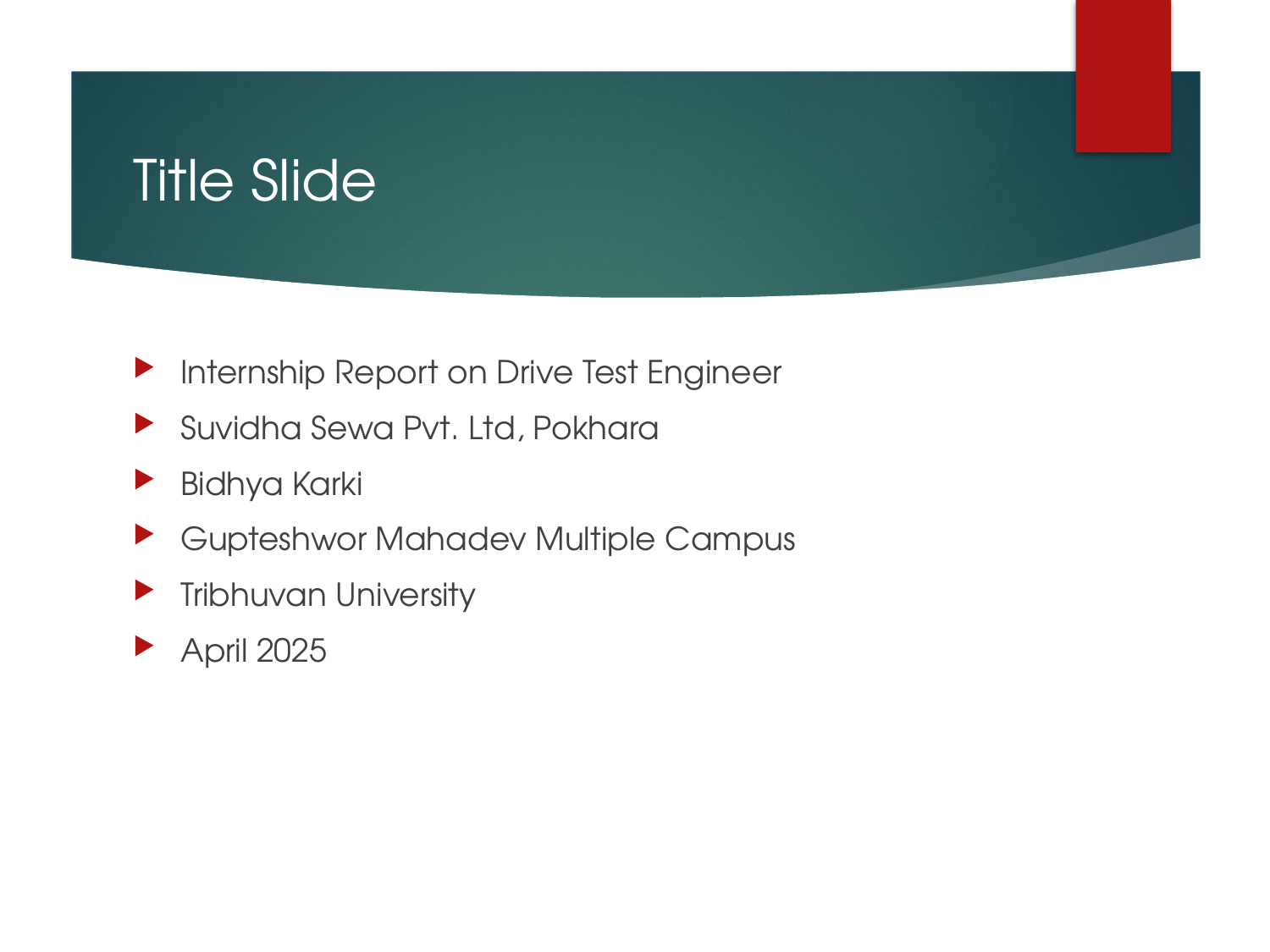

# Title Slide
Internship Report on Drive Test Engineer
Suvidha Sewa Pvt. Ltd, Pokhara
Bidhya Karki
Gupteshwor Mahadev Multiple Campus
Tribhuvan University
April 2025